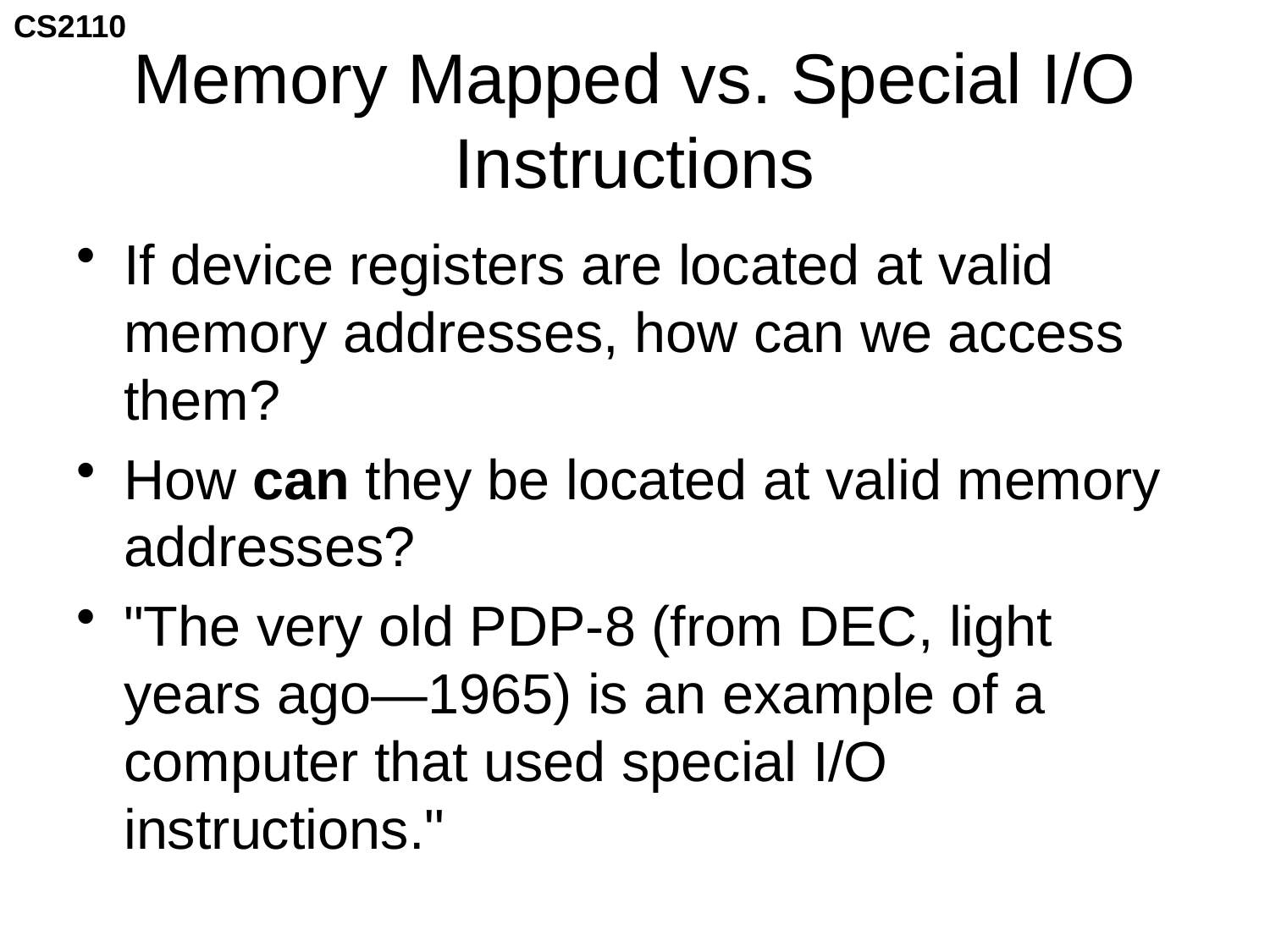

# Memory Mapped vs. Special I/O Instructions
If device registers are located at valid memory addresses, how can we access them?
How can they be located at valid memory addresses?
"The very old PDP-8 (from DEC, light years ago—1965) is an example of a computer that used special I/O instructions."